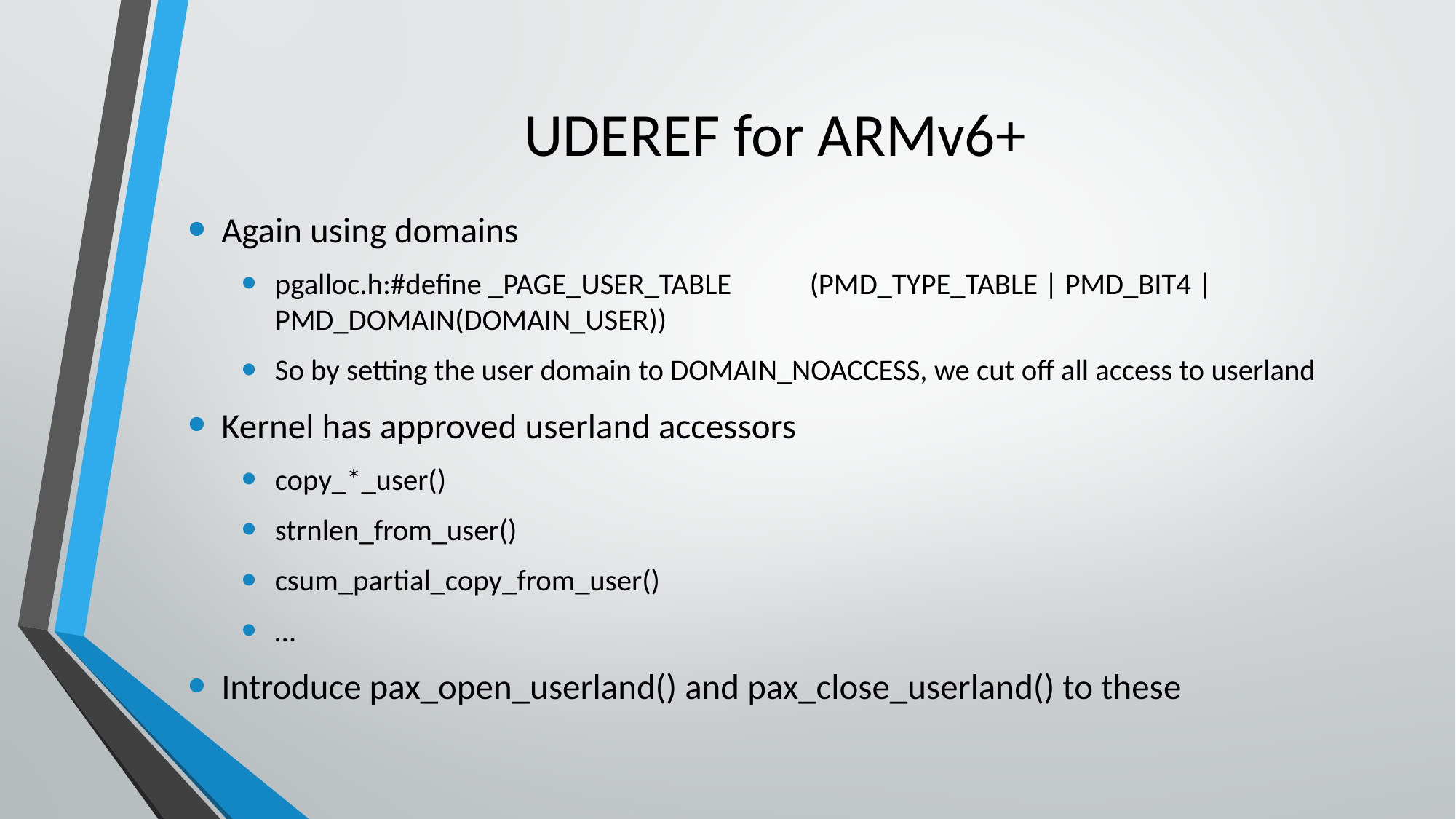

# UDEREF for ARMv6+
Again using domains
pgalloc.h:#define _PAGE_USER_TABLE	(PMD_TYPE_TABLE | PMD_BIT4 | PMD_DOMAIN(DOMAIN_USER))
So by setting the user domain to DOMAIN_NOACCESS, we cut off all access to userland
Kernel has approved userland accessors
copy_*_user()
strnlen_from_user()
csum_partial_copy_from_user()
…
Introduce pax_open_userland() and pax_close_userland() to these